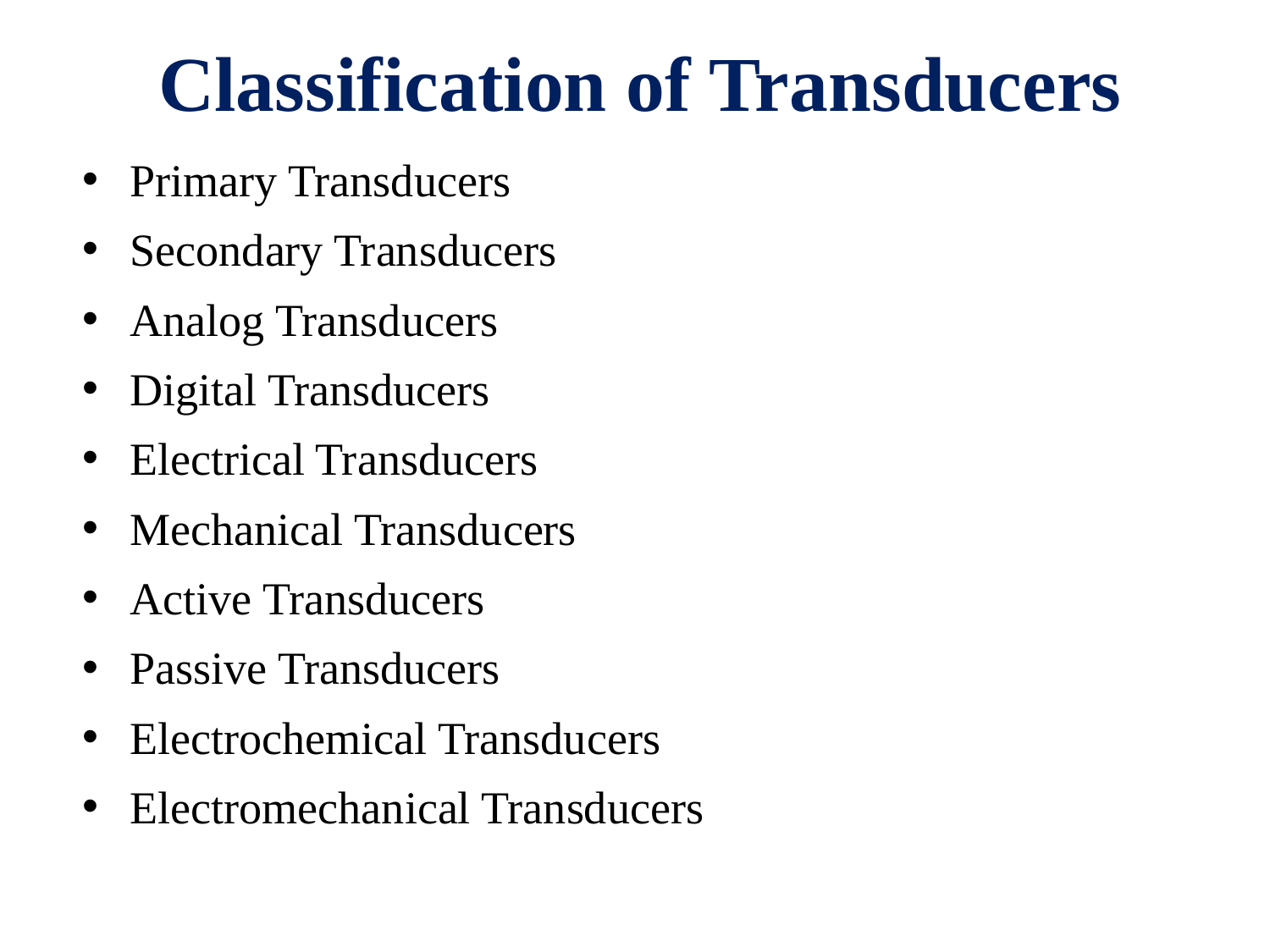

# Classification of Transducers
Primary Transducers
Secondary Transducers
Analog Transducers
Digital Transducers
Electrical Transducers
Mechanical Transducers
Active Transducers
Passive Transducers
Electrochemical Transducers
Electromechanical Transducers